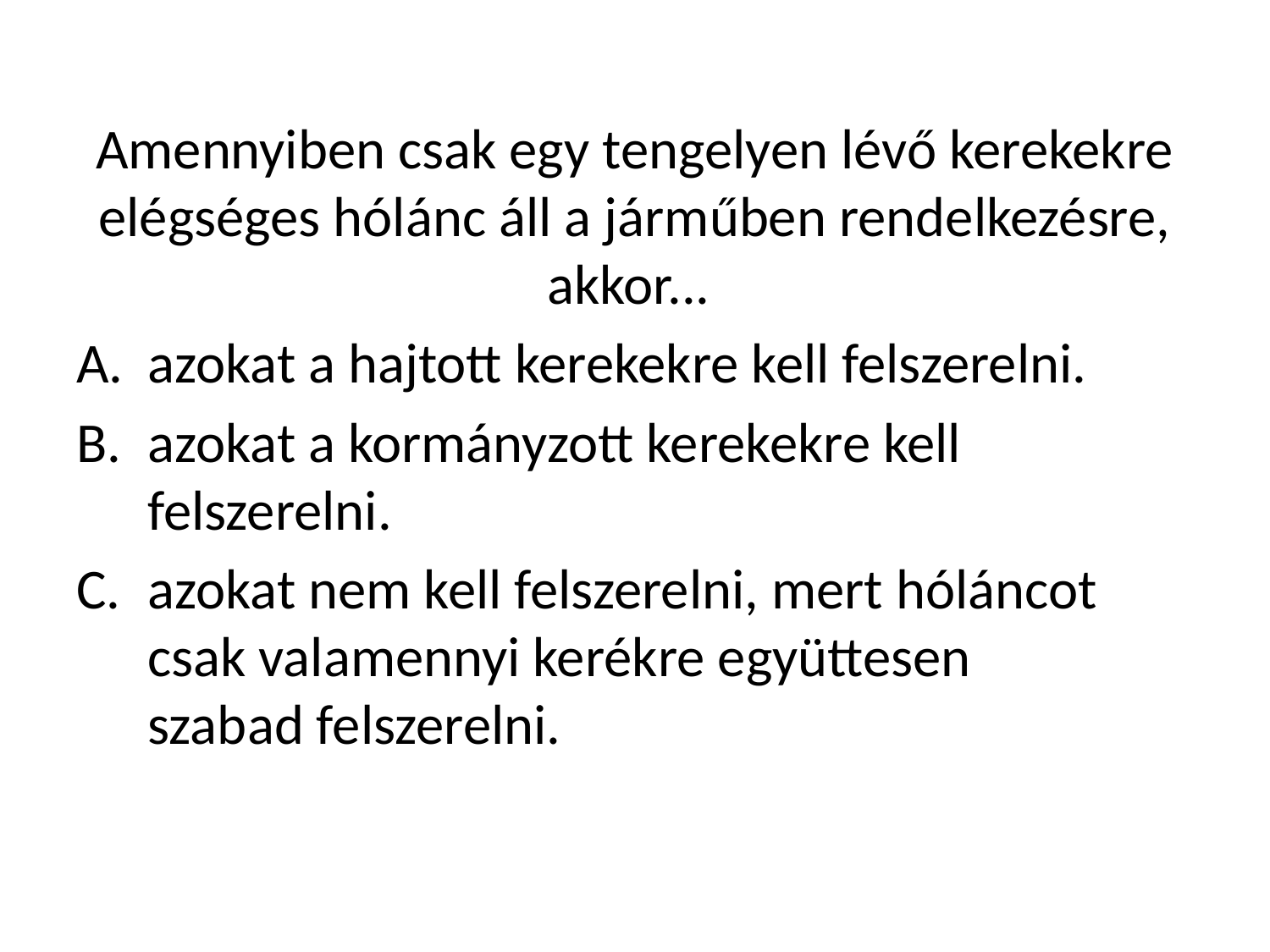

Amennyiben csak egy tengelyen lévő kerekekre elégséges hólánc áll a járműben rendelkezésre, akkor...
azokat a hajtott kerekekre kell felszerelni.
azokat a kormányzott kerekekre kell felszerelni.
azokat nem kell felszerelni, mert hóláncot csak valamennyi kerékre együttesen szabad felszerelni.